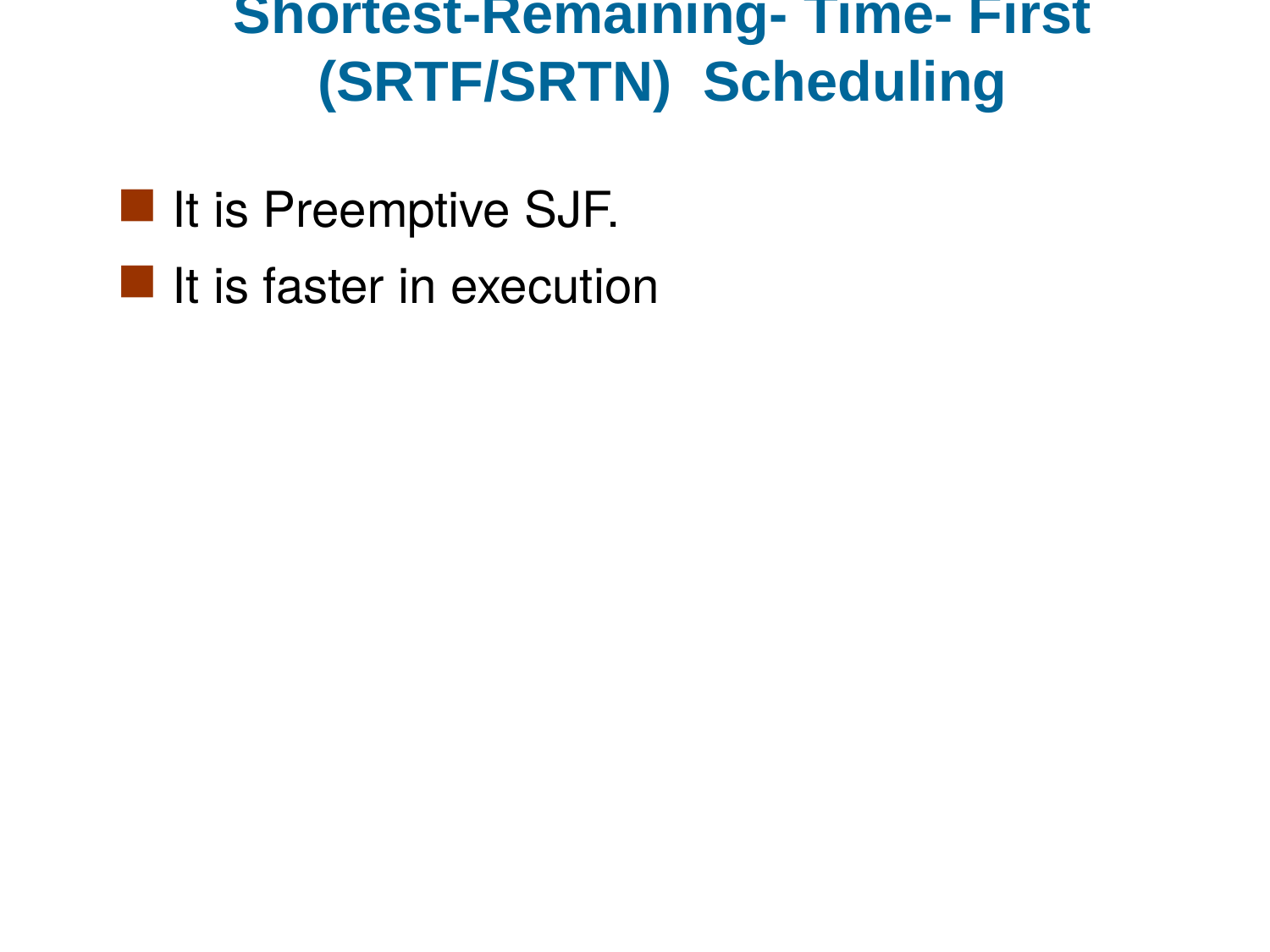

# Shortest-Remaining- Time- First (SRTF/SRTN)  Scheduling
It is Preemptive SJF.
It is faster in execution